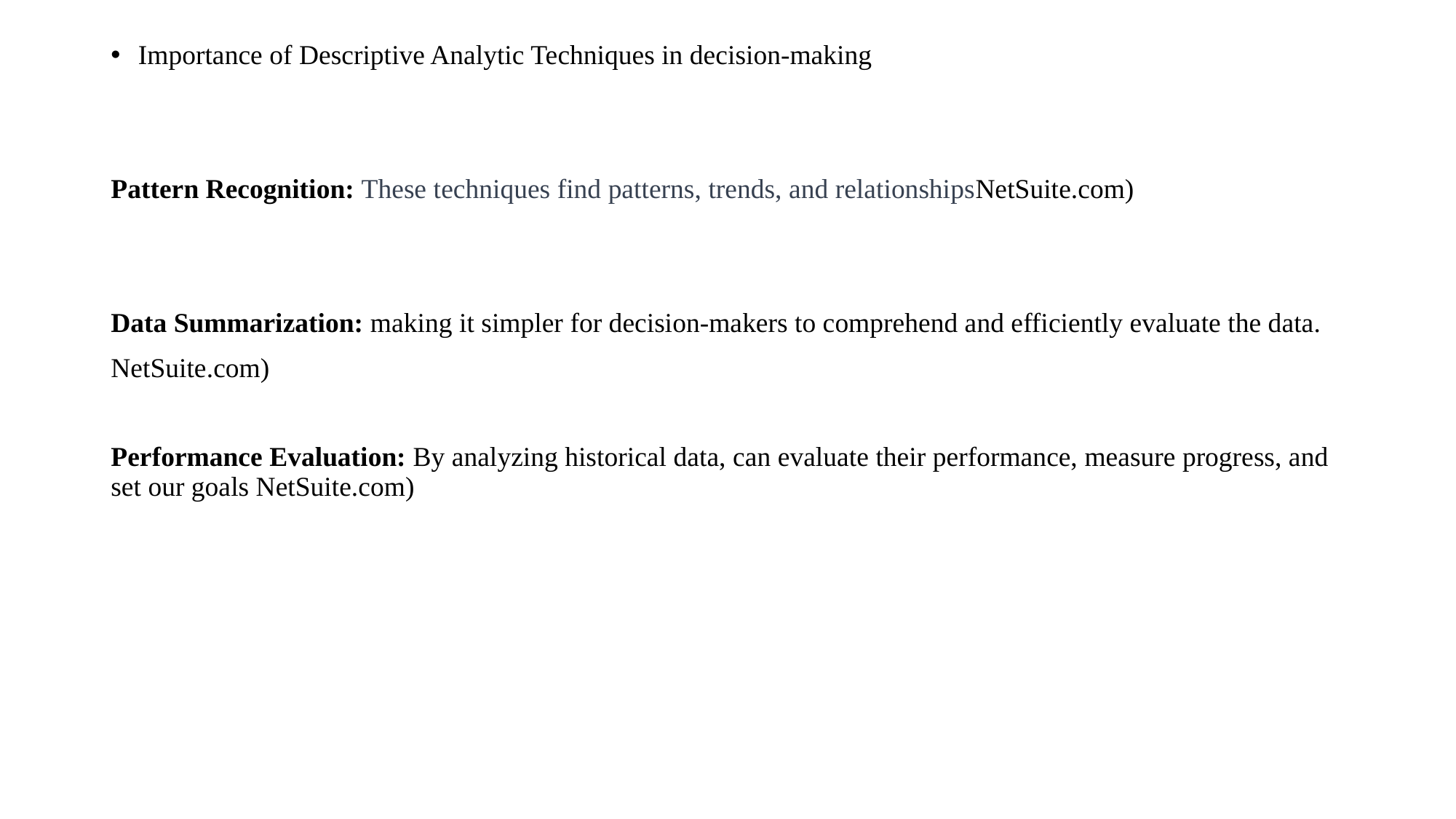

Importance of Descriptive Analytic Techniques in decision-making

Pattern Recognition: These techniques find patterns, trends, and relationshipsNetSuite.com)

Data Summarization: making it simpler for decision-makers to comprehend and efficiently evaluate the data.
NetSuite.com)

Performance Evaluation: By analyzing historical data, can evaluate their performance, measure progress, and set our goals NetSuite.com)